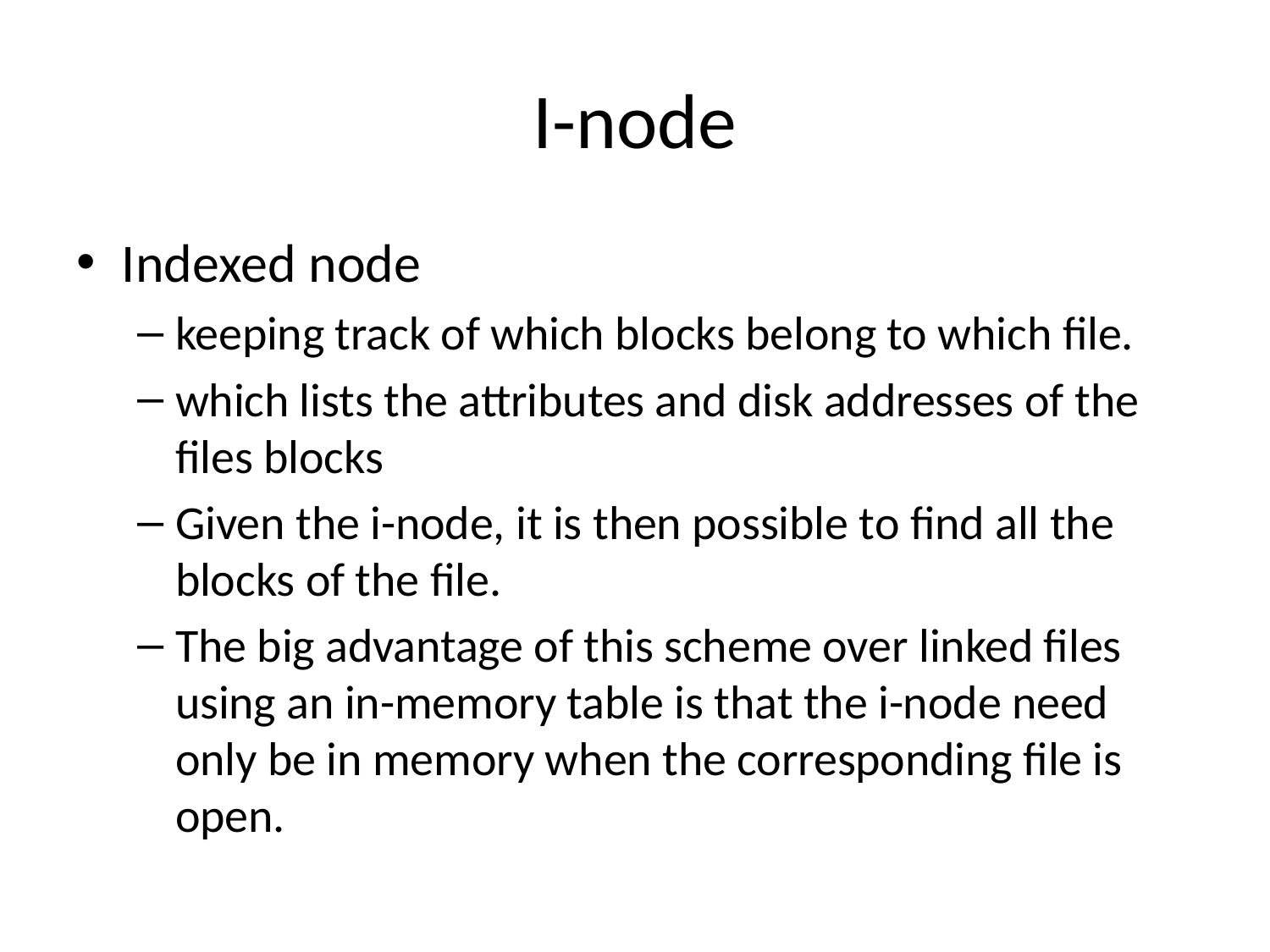

# I-node
Indexed node
keeping track of which blocks belong to which file.
which lists the attributes and disk addresses of the files blocks
Given the i-node, it is then possible to find all the blocks of the file.
The big advantage of this scheme over linked files using an in-memory table is that the i-node need only be in memory when the corresponding file is open.